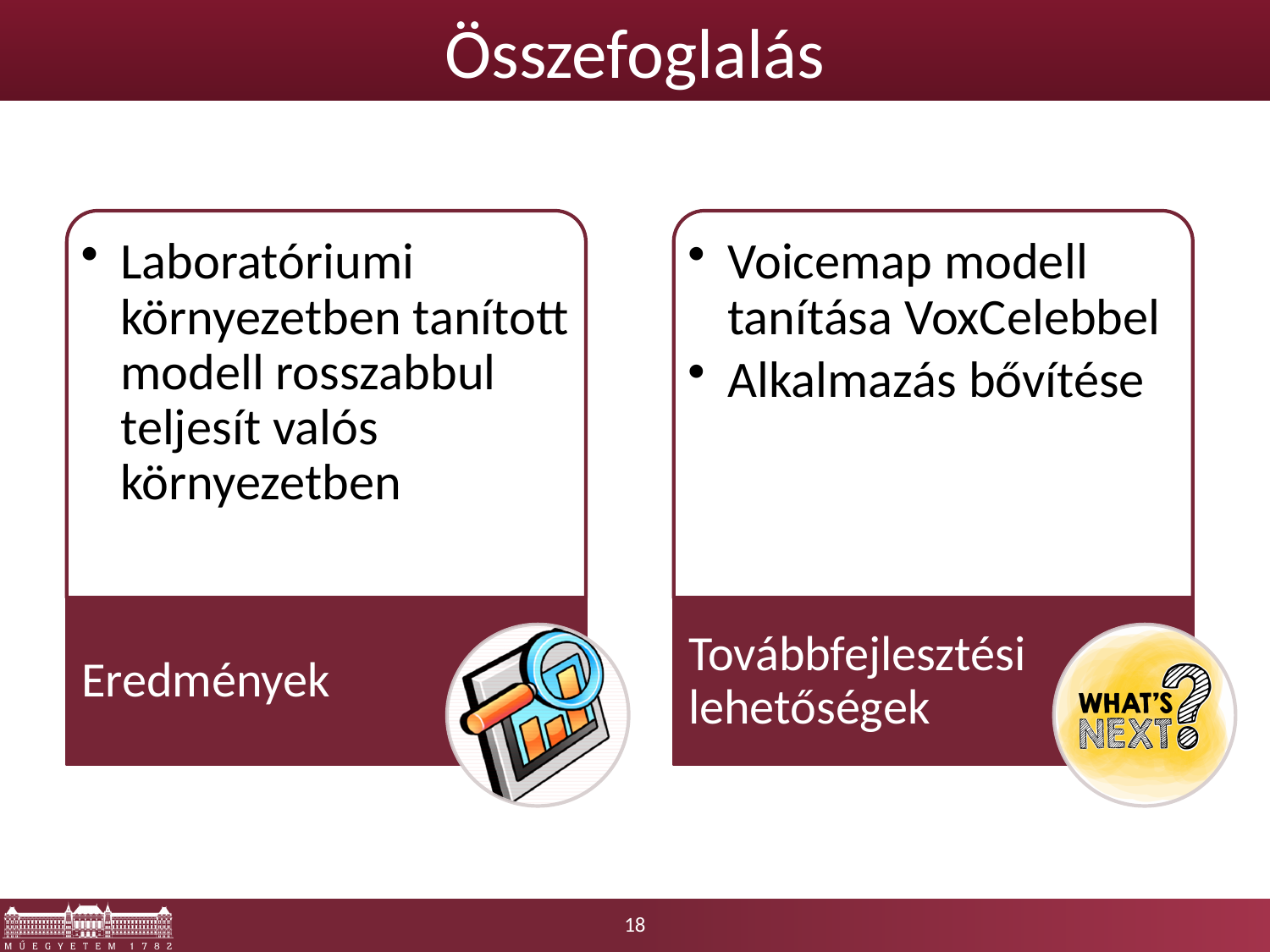

# Összefoglalás
Laboratóriumi környezetben tanított modell rosszabbul teljesít valós környezetben

Eredmények
Voicemap modell tanítása VoxCelebbel
Alkalmazás bővítése
Továbbfejlesztési lehetőségek
18